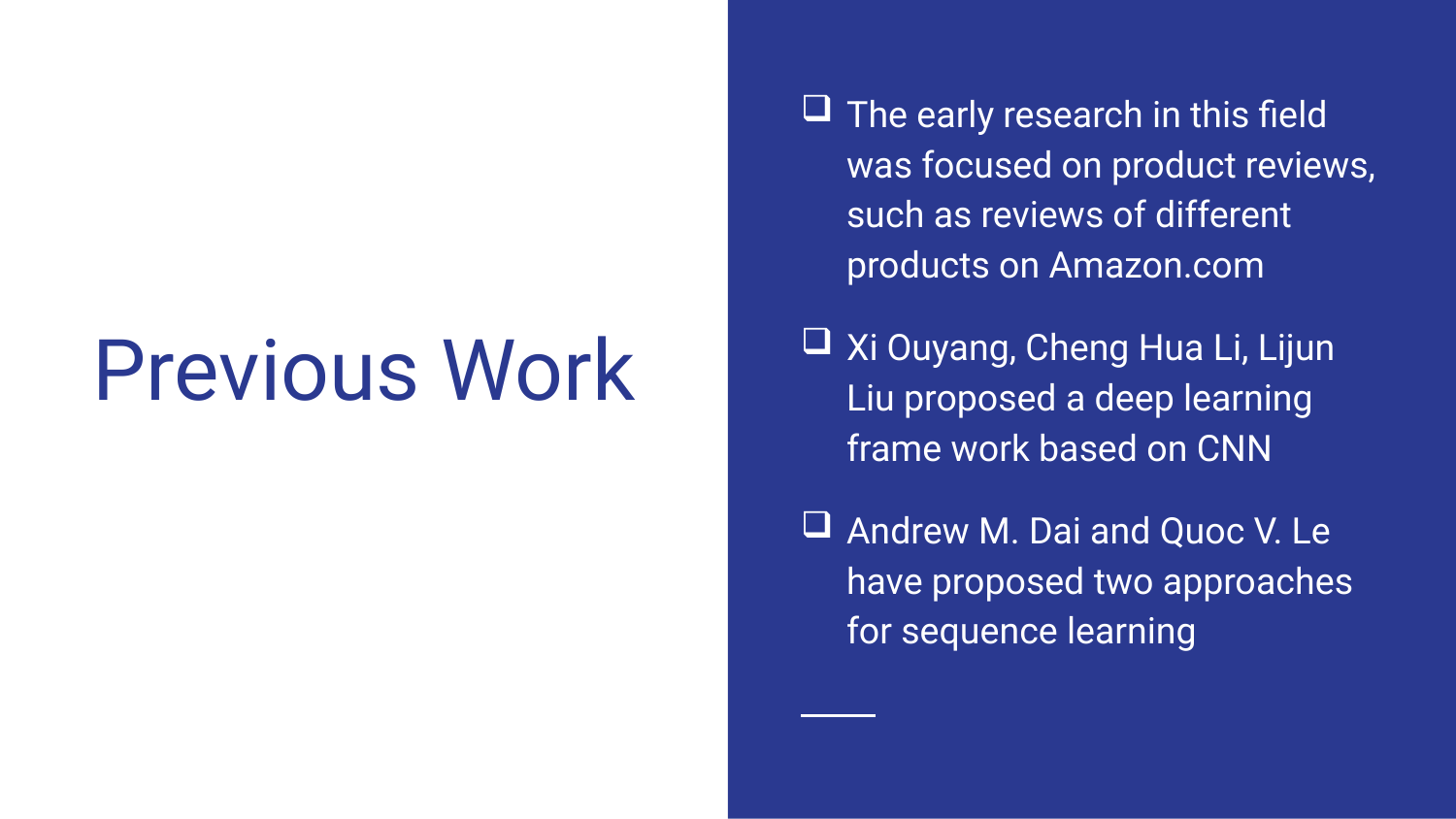

The early research in this field was focused on product reviews, such as reviews of different products on Amazon.com
Xi Ouyang, Cheng Hua Li, Lijun Liu proposed a deep learning frame work based on CNN
Andrew M. Dai and Quoc V. Le have proposed two approaches for sequence learning

# Previous Work